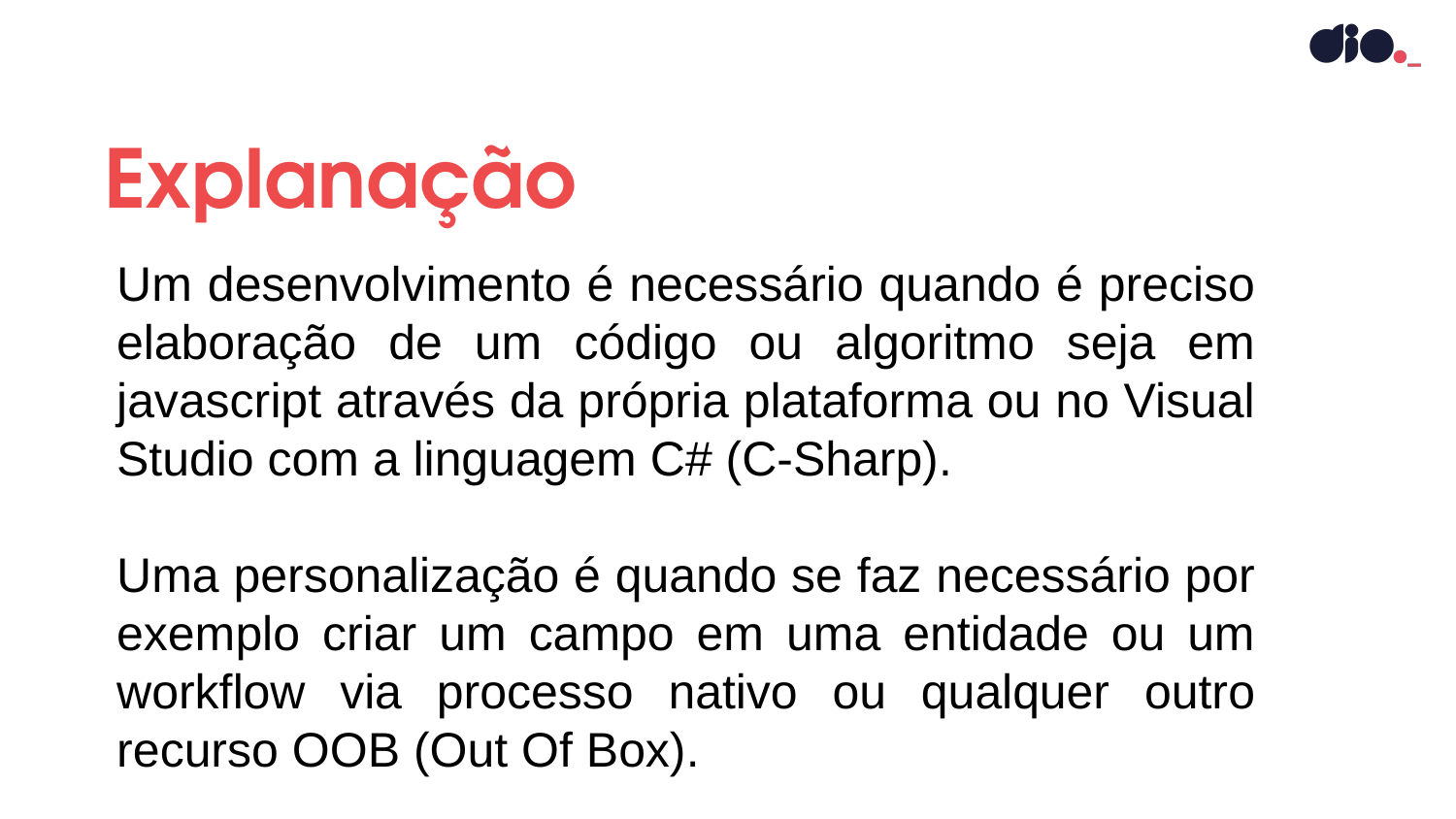

Explanação
Um desenvolvimento é necessário quando é preciso elaboração de um código ou algoritmo seja em javascript através da própria plataforma ou no Visual Studio com a linguagem C# (C-Sharp).

Uma personalização é quando se faz necessário por exemplo criar um campo em uma entidade ou um workflow via processo nativo ou qualquer outro recurso OOB (Out Of Box).